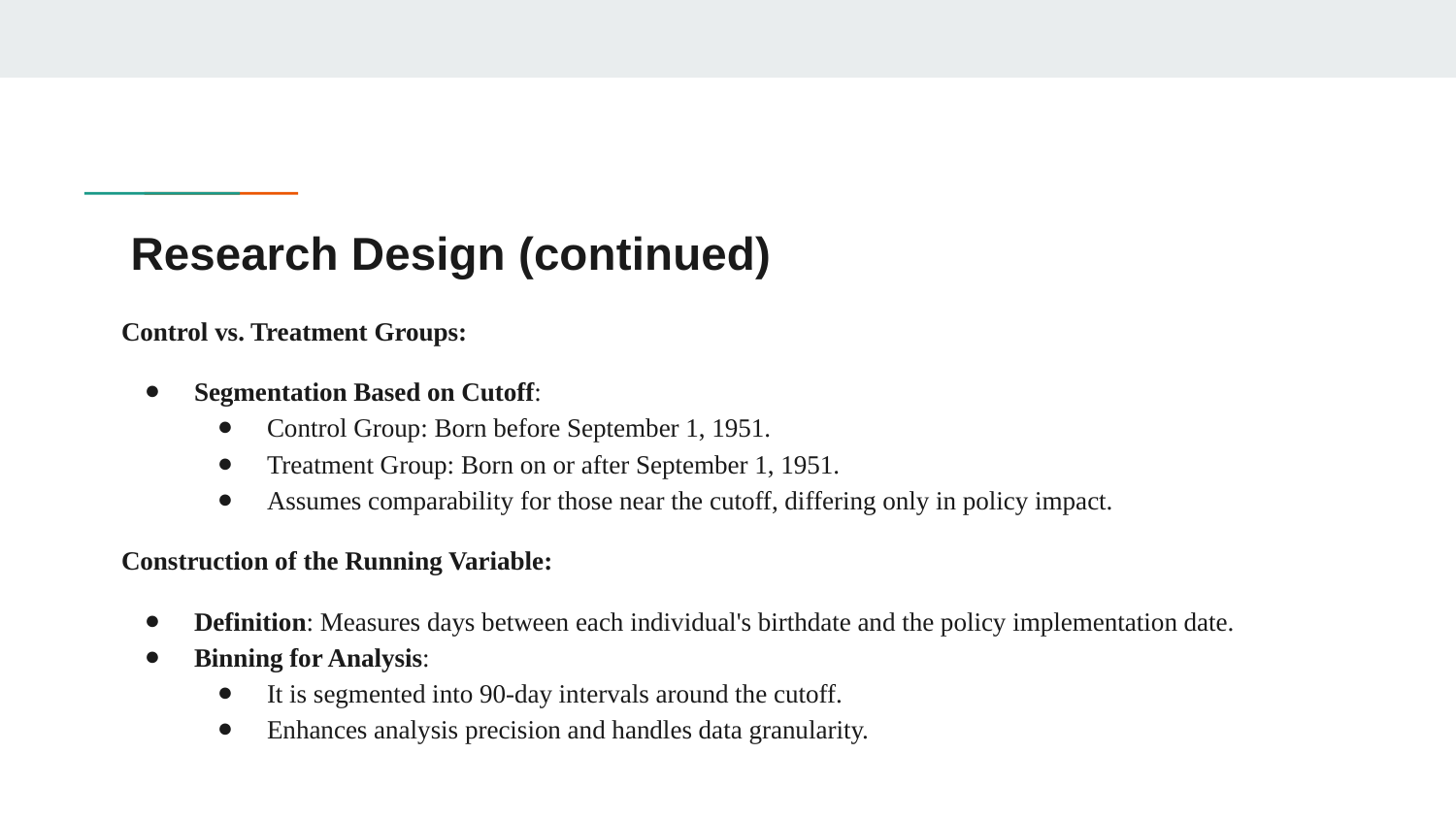

# Research Design (continued)
Control vs. Treatment Groups:
Segmentation Based on Cutoff:
Control Group: Born before September 1, 1951.
Treatment Group: Born on or after September 1, 1951.
Assumes comparability for those near the cutoff, differing only in policy impact.
Construction of the Running Variable:
Definition: Measures days between each individual's birthdate and the policy implementation date.
Binning for Analysis:
It is segmented into 90-day intervals around the cutoff.
Enhances analysis precision and handles data granularity.